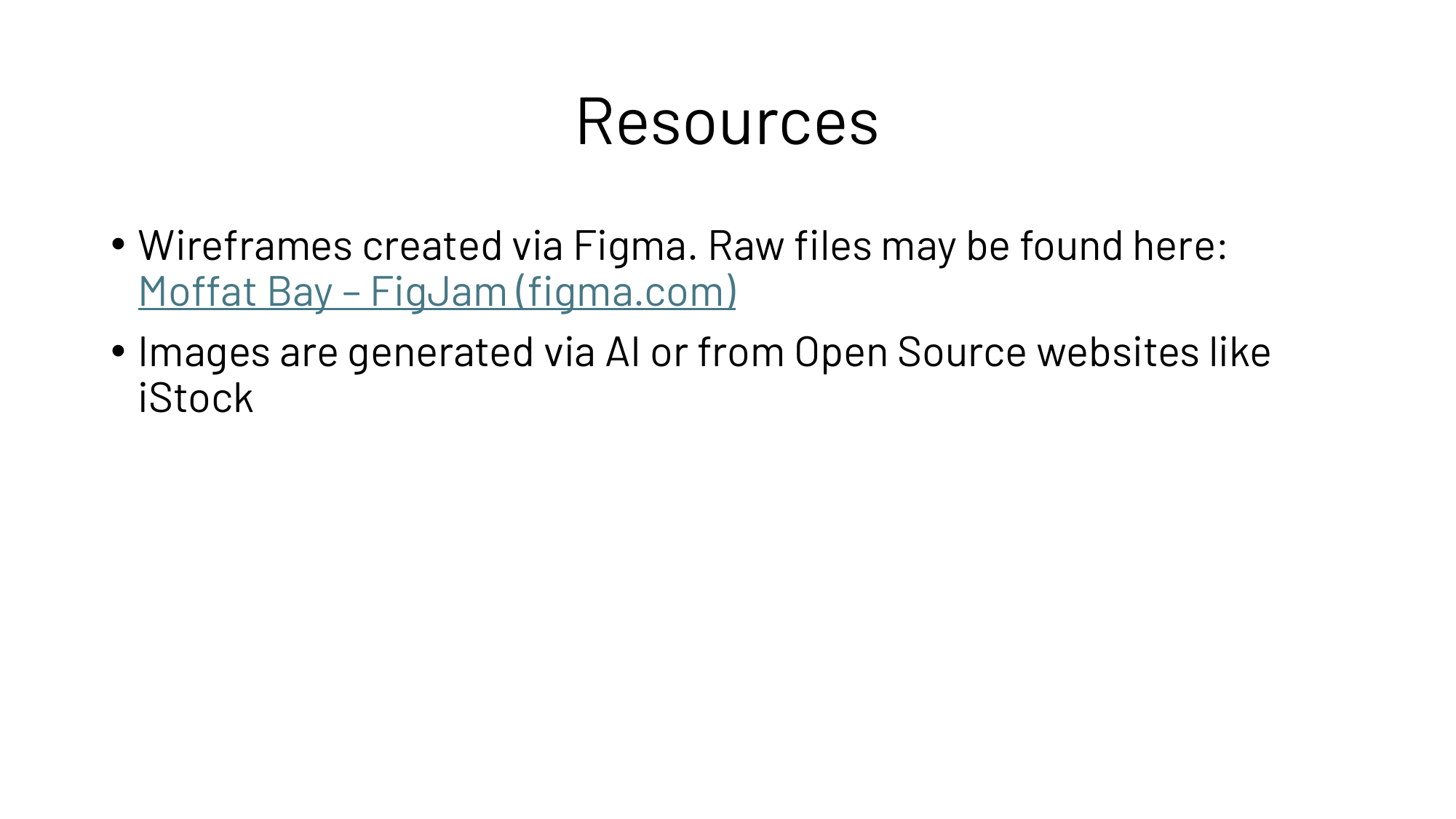

# Resources
Wireframes created via Figma. Raw files may be found here: Moffat Bay – FigJam (figma.com)
Images are generated via AI or from Open Source websites like iStock